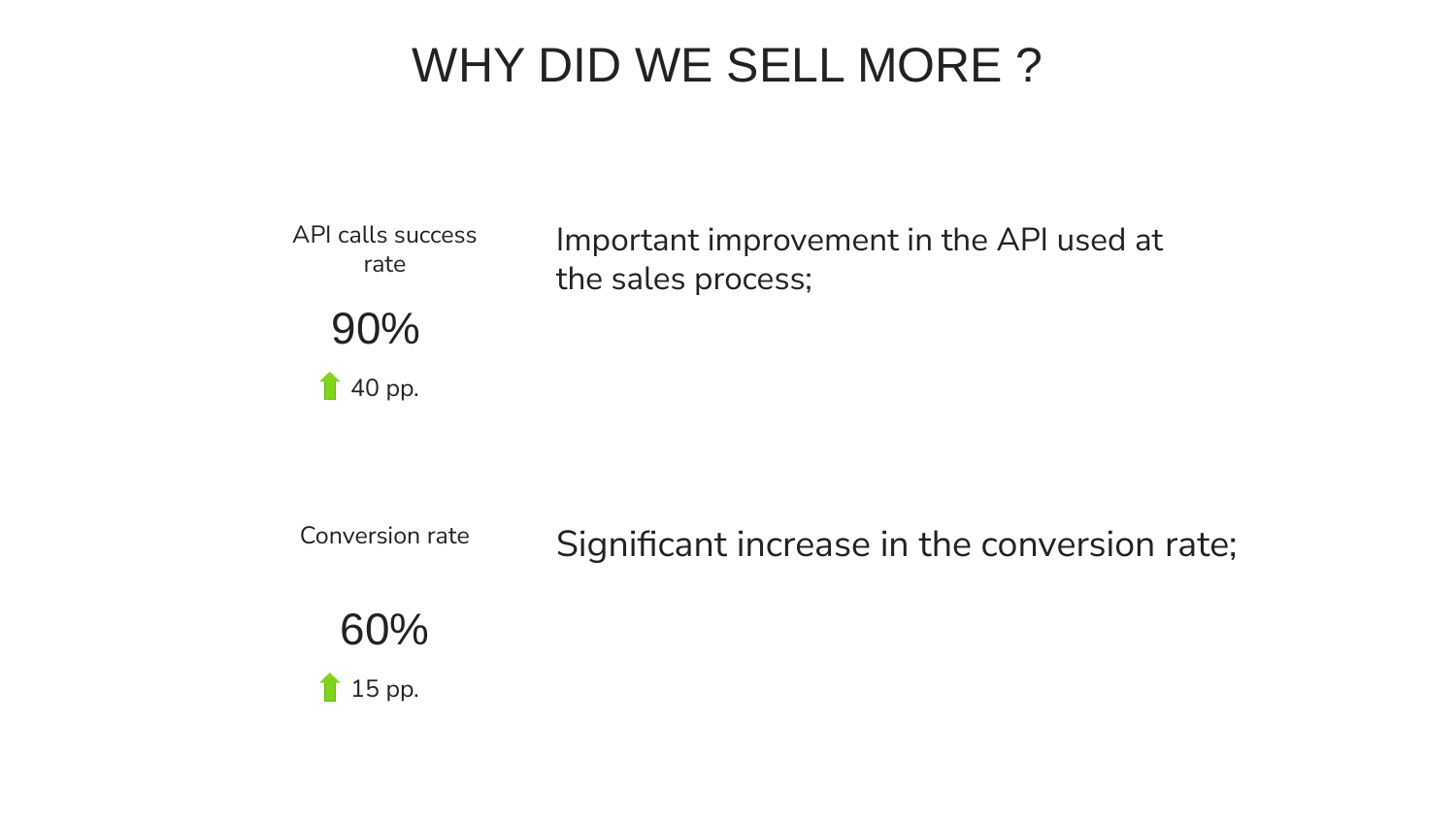

WHY DID WE SELL MORE ?
API calls success rate
Important improvement in the API used at the sales process;
90%
40 pp.

Conversion rate
Significant increase in the conversion rate;
60%
15 pp.